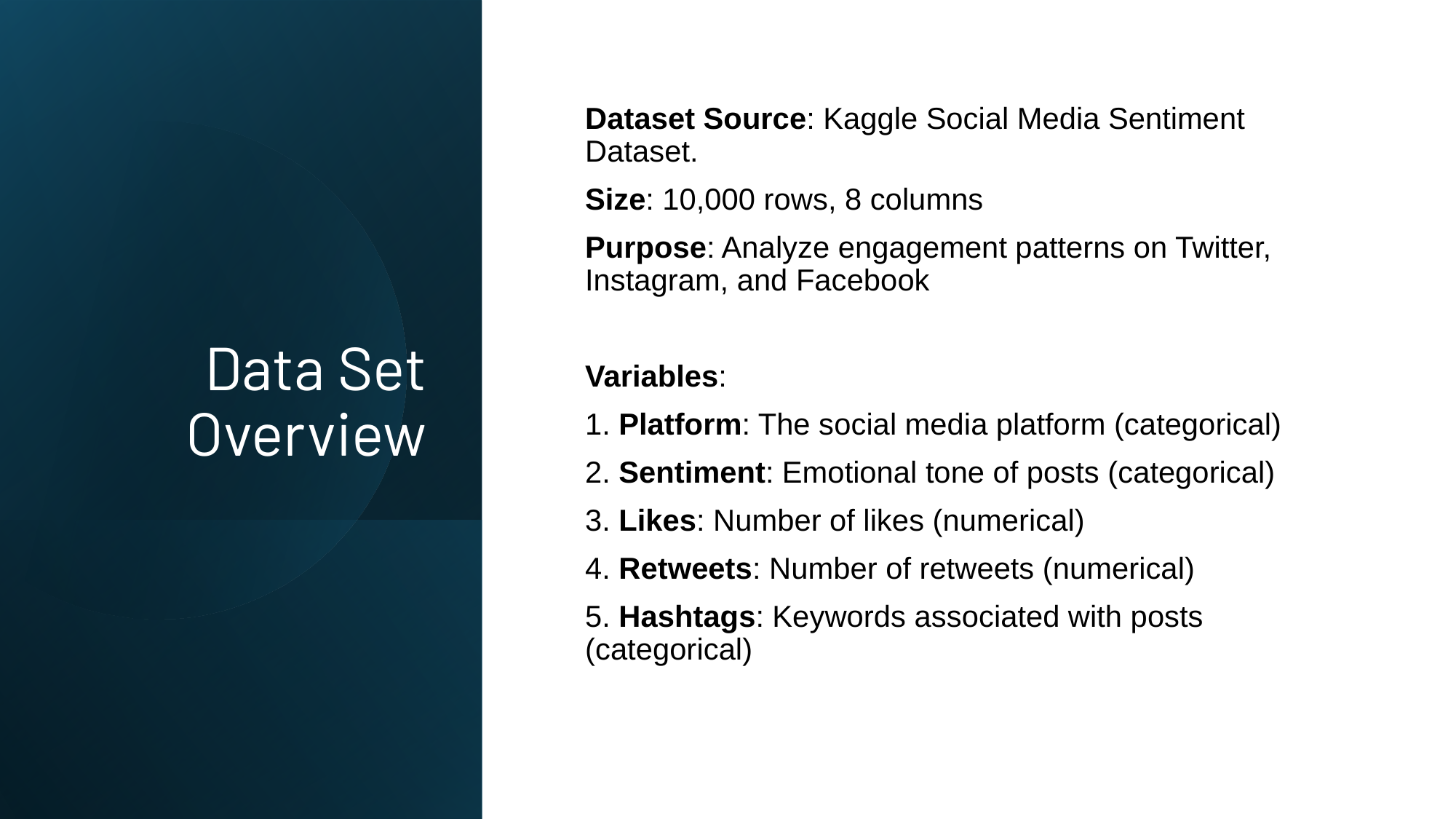

# Data Set Overview
Dataset Source: Kaggle Social Media Sentiment Dataset.
Size: 10,000 rows, 8 columns
Purpose: Analyze engagement patterns on Twitter, Instagram, and Facebook

Variables:
1. Platform: The social media platform (categorical)
2. Sentiment: Emotional tone of posts (categorical)
3. Likes: Number of likes (numerical)
4. Retweets: Number of retweets (numerical)
5. Hashtags: Keywords associated with posts (categorical)